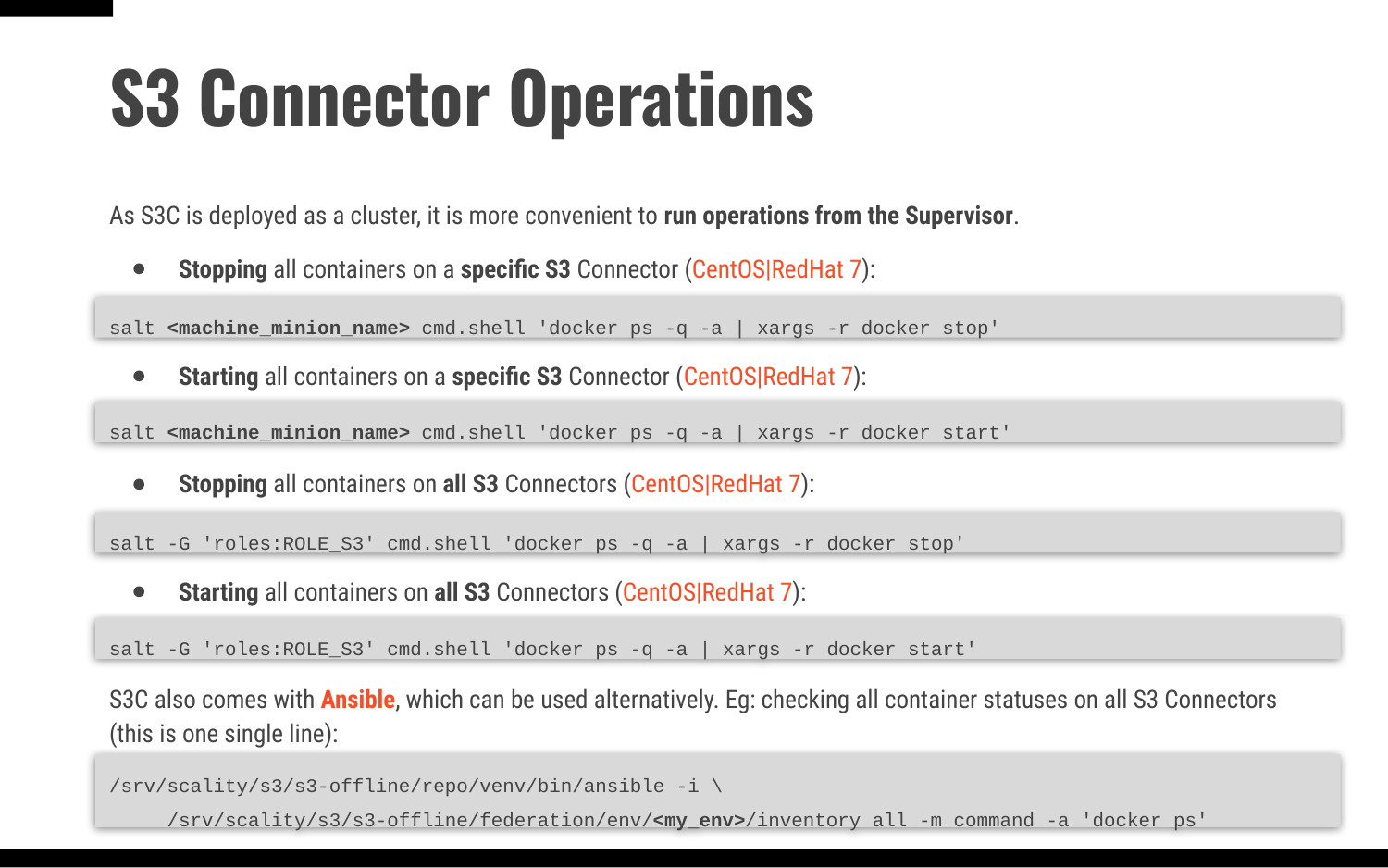

# S3 Connector Operations
As S3C is deployed as a cluster, it is more convenient to run operations from the Supervisor.
Stopping all containers on a specific S3 Connector (CentOS|RedHat 7):

Starting all containers on a specific S3 Connector (CentOS|RedHat 7):

Stopping all containers on all S3 Connectors (CentOS|RedHat 7):

Starting all containers on all S3 Connectors (CentOS|RedHat 7):

S3C also comes with Ansible, which can be used alternatively. Eg: checking all container statuses on all S3 Connectors (this is one single line):
salt <machine_minion_name> cmd.shell 'docker ps -q -a | xargs -r docker stop'
salt <machine_minion_name> cmd.shell 'docker ps -q -a | xargs -r docker start'
salt -G 'roles:ROLE_S3' cmd.shell 'docker ps -q -a | xargs -r docker stop'
salt -G 'roles:ROLE_S3' cmd.shell 'docker ps -q -a | xargs -r docker start'
/srv/scality/s3/s3-offline/repo/venv/bin/ansible -i \
     /srv/scality/s3/s3-offline/federation/env/<my_env>/inventory all -m command -a 'docker ps'